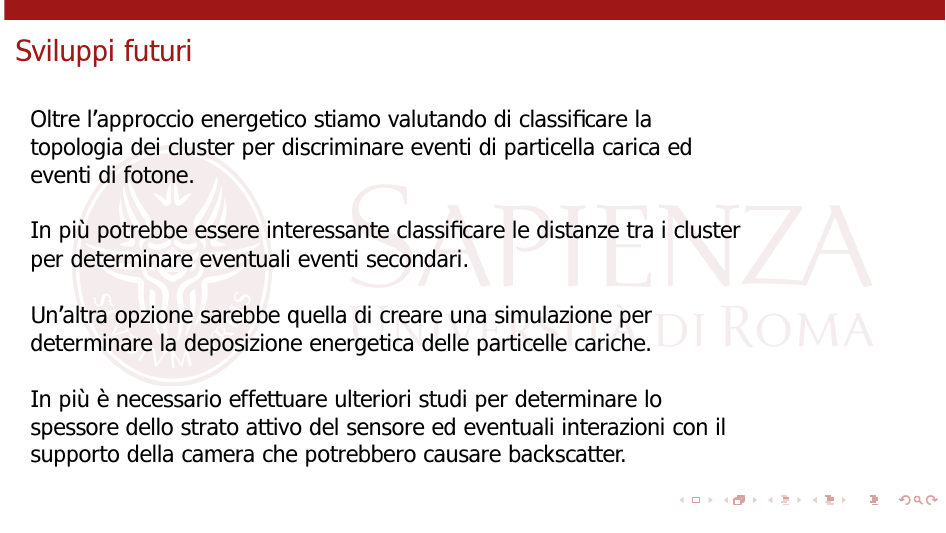

# Sviluppi futuri
Oltre l’approccio energetico stiamo valutando di classificare la topologia dei cluster per discriminare eventi di particella carica ed eventi di fotone.

In più potrebbe essere interessante classificare le distanze tra i cluster per determinare eventuali eventi secondari.

Un’altra opzione sarebbe quella di creare una simulazione per determinare la deposizione energetica delle particelle cariche.

In più è necessario effettuare ulteriori studi per determinare lo spessore dello strato attivo del sensore ed eventuali interazioni con il supporto della camera che potrebbero causare backscatter.